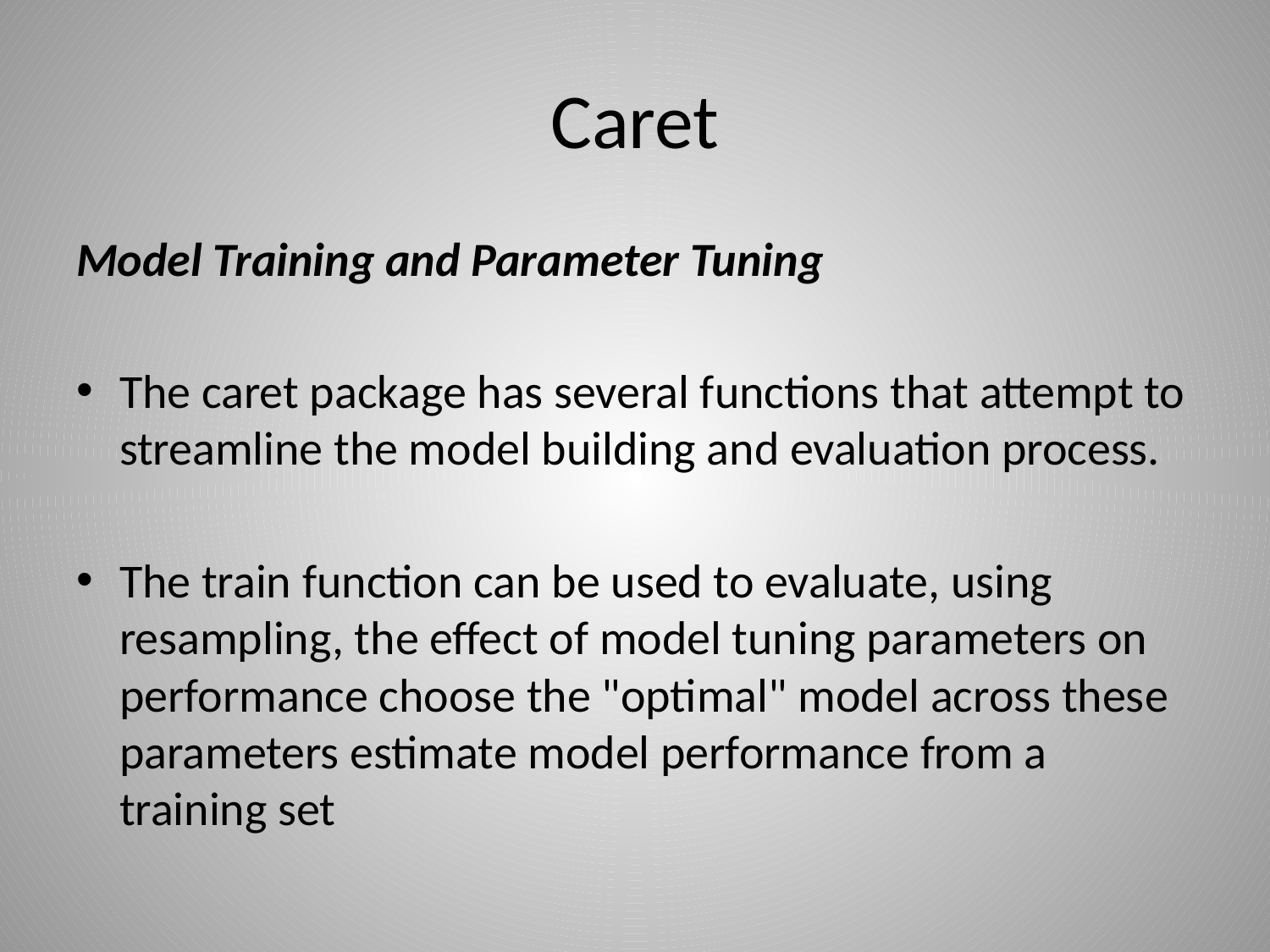

# Caret
Model Training and Parameter Tuning

The caret package has several functions that attempt to streamline the model building and evaluation process.

The train function can be used to evaluate, using resampling, the effect of model tuning parameters on performance choose the "optimal" model across these parameters estimate model performance from a training set